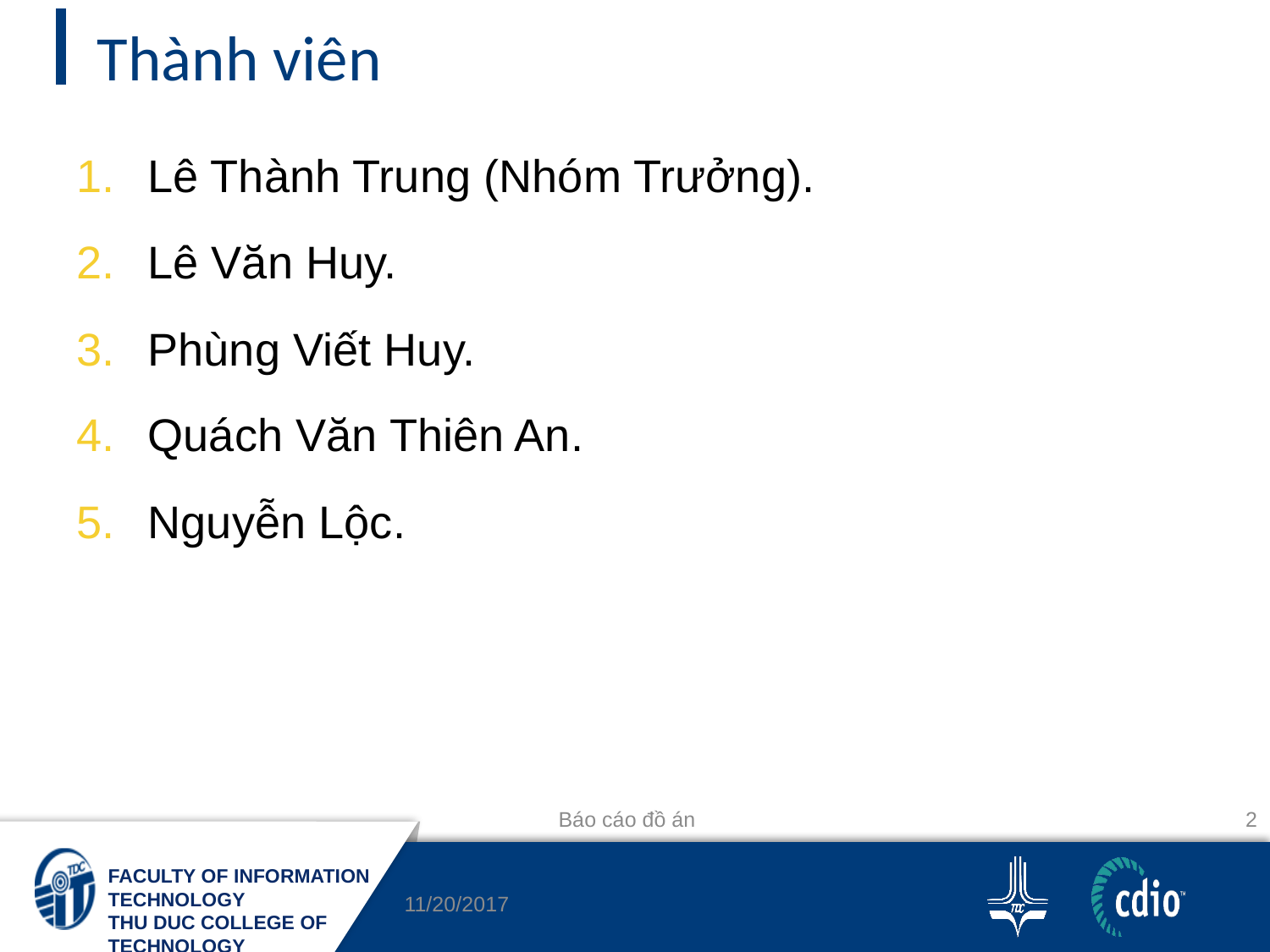

# Thành viên
Lê Thành Trung (Nhóm Trưởng).
Lê Văn Huy.
Phùng Viết Huy.
Quách Văn Thiên An.
Nguyễn Lộc.
Báo cáo đồ án
2
11/20/2017